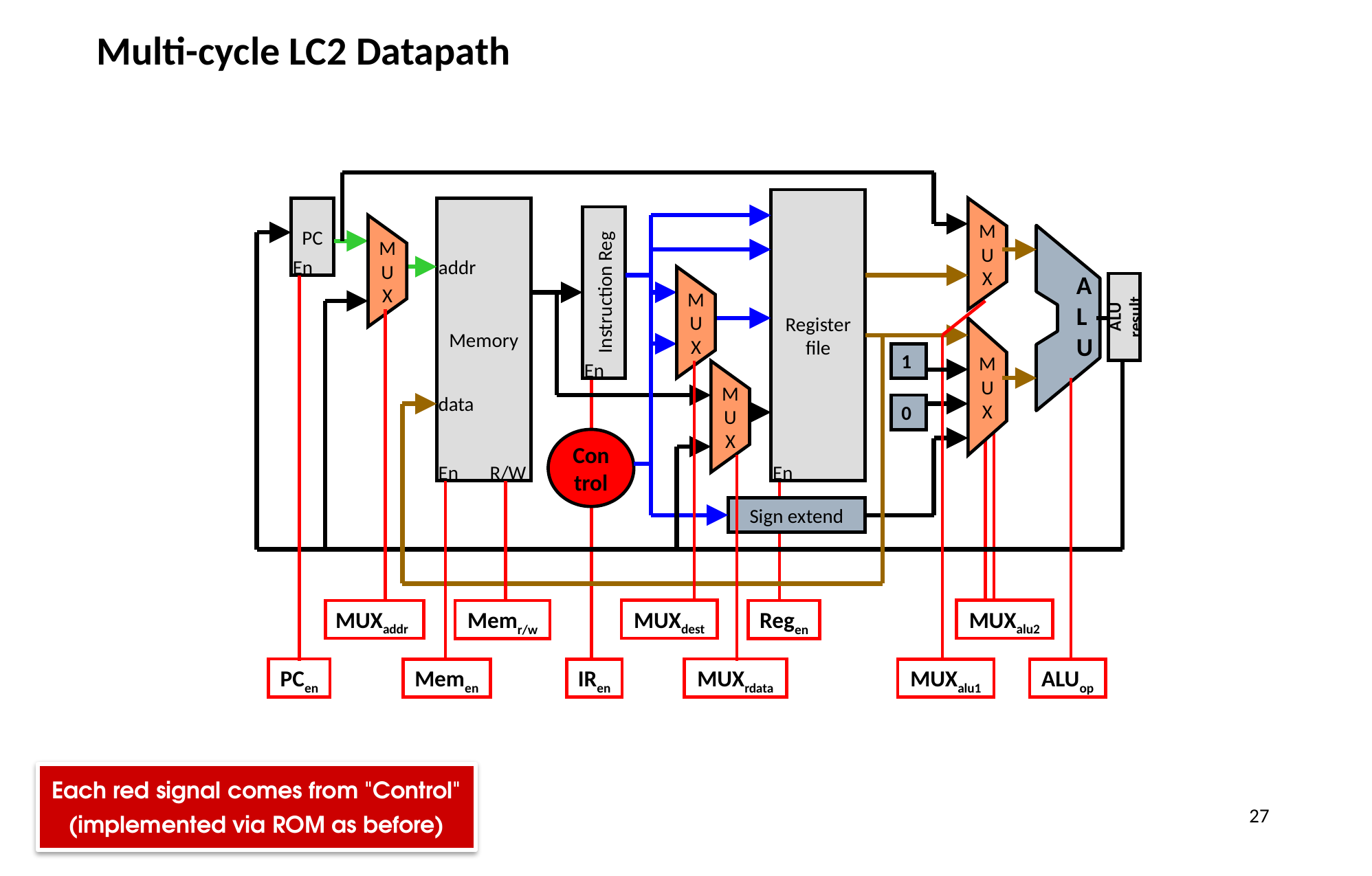

# Multi-cycle LC2 Datapath
Register
file
PC
Memory
M
U
X
M
U
X
A
L
U

En
addr

M
U
X
Instruction Reg
PCen
MUXalu1
ALU result

MUXaddr
M
U
X
1
En
MUXdest
M
U
X

IRen
ALUop
data
0

MUXalu2
Control
En
R/W
En
MUXrdata
Memen
Memr/w
Regen
Sign extend
Each red signal comes from "Control" (implemented via ROM as before)
27